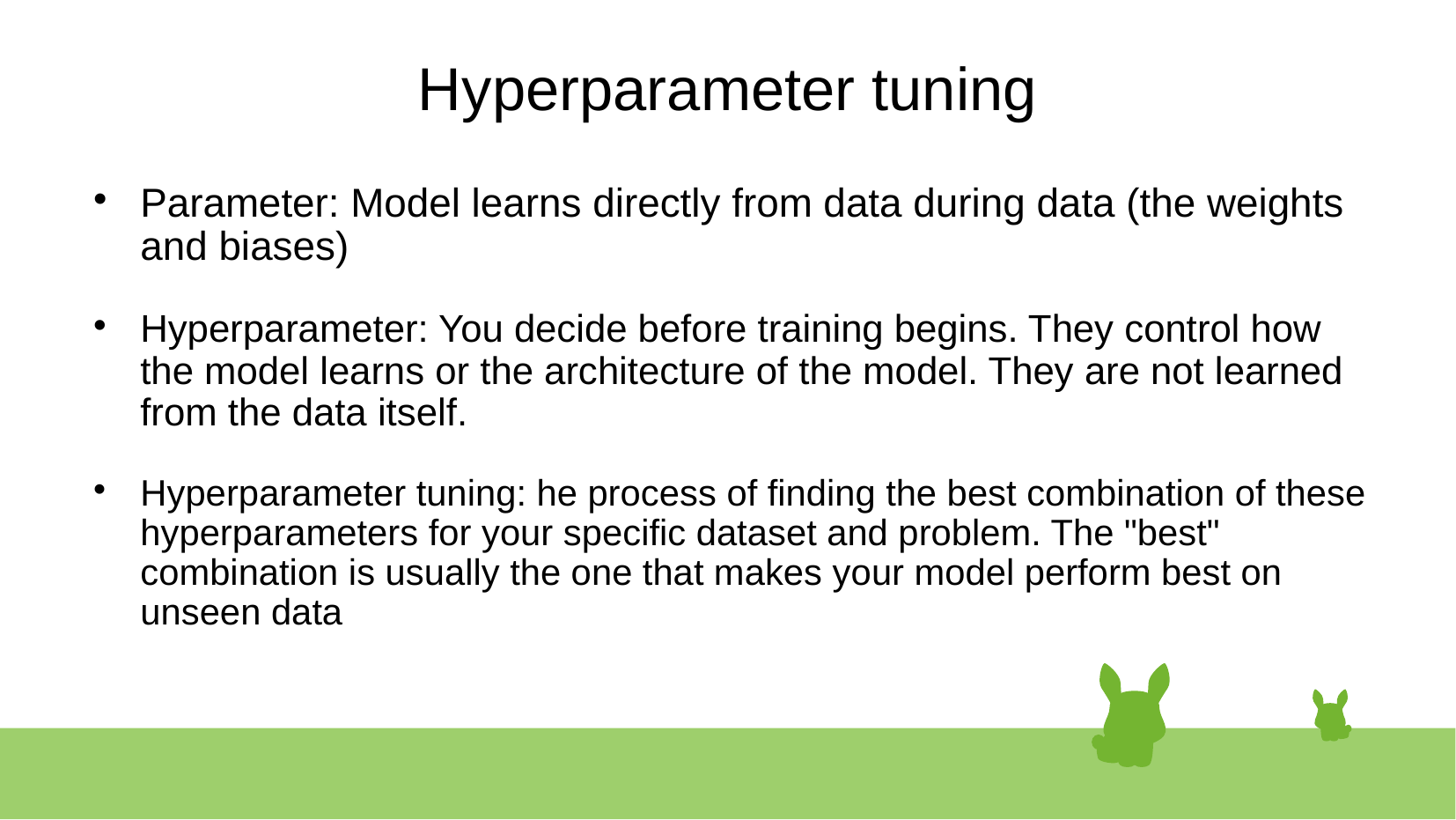

# Hyperparameter tuning
Parameter: Model learns directly from data during data (the weights and biases)
Hyperparameter: You decide before training begins. They control how the model learns or the architecture of the model. They are not learned from the data itself.
Hyperparameter tuning: he process of finding the best combination of these hyperparameters for your specific dataset and problem. The "best" combination is usually the one that makes your model perform best on unseen data